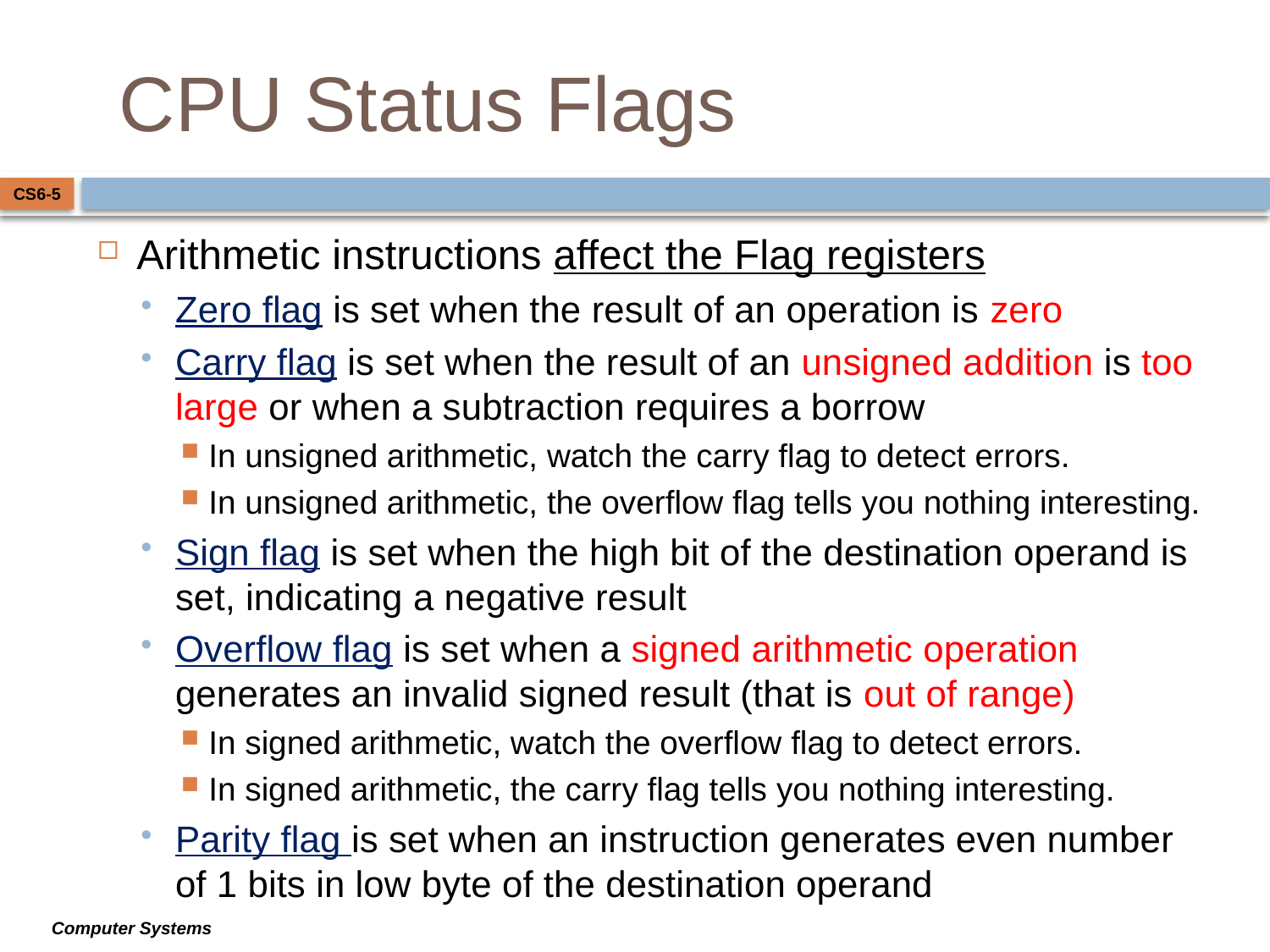

# CPU Status Flags
CS6-5
Arithmetic instructions affect the Flag registers
Zero flag is set when the result of an operation is zero
Carry flag is set when the result of an unsigned addition is too large or when a subtraction requires a borrow
In unsigned arithmetic, watch the carry flag to detect errors.
In unsigned arithmetic, the overflow flag tells you nothing interesting.
Sign flag is set when the high bit of the destination operand is set, indicating a negative result
Overflow flag is set when a signed arithmetic operation generates an invalid signed result (that is out of range)
In signed arithmetic, watch the overflow flag to detect errors.
In signed arithmetic, the carry flag tells you nothing interesting.
Parity flag is set when an instruction generates even number of 1 bits in low byte of the destination operand